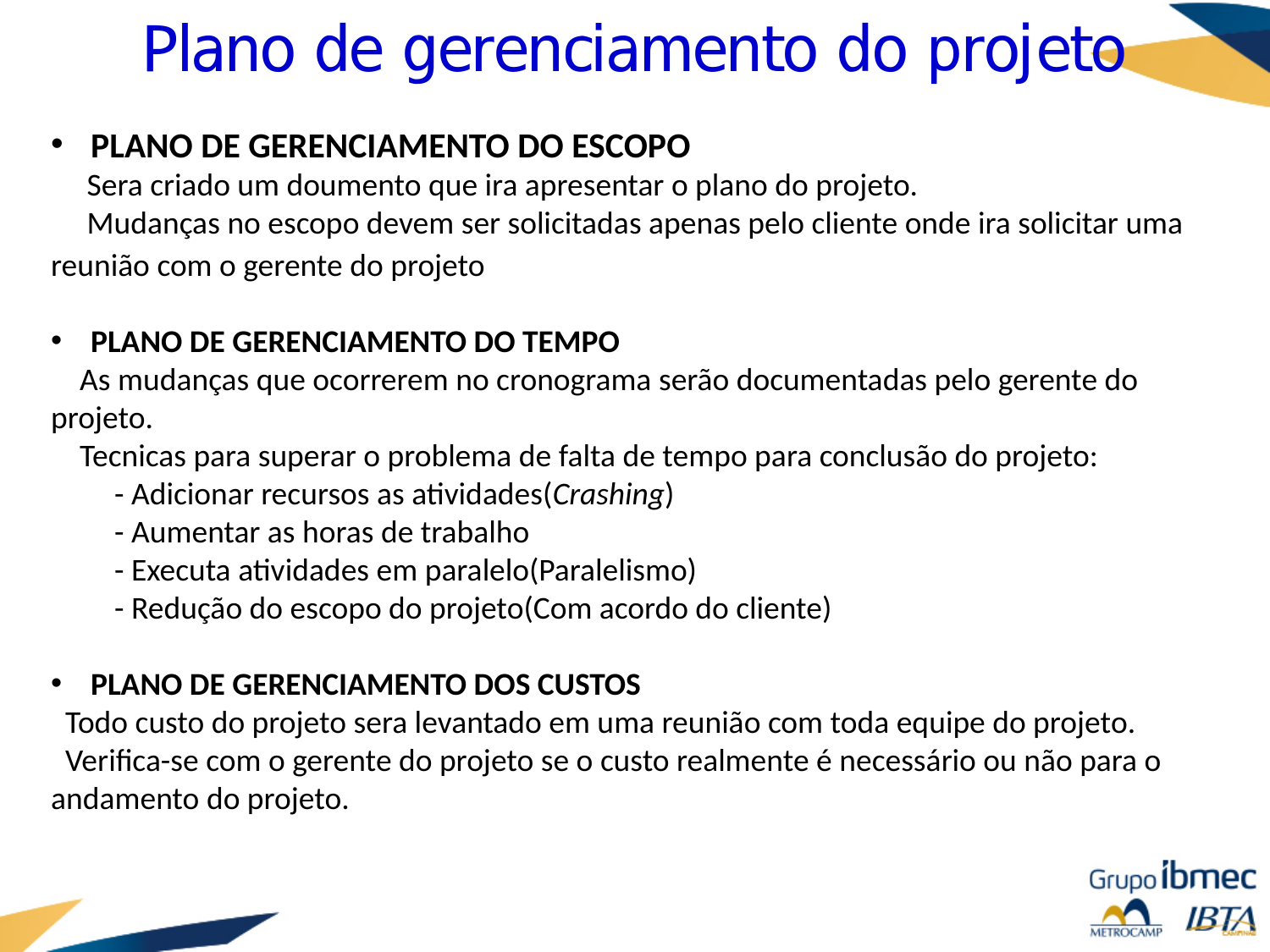

# Plano de gerenciamento do projeto
PLANO DE GERENCIAMENTO DO ESCOPO
     Sera criado um doumento que ira apresentar o plano do projeto.
     Mudanças no escopo devem ser solicitadas apenas pelo cliente onde ira solicitar uma reunião com o gerente do projeto

PLANO DE GERENCIAMENTO DO TEMPO
    As mudanças que ocorrerem no cronograma serão documentadas pelo gerente do projeto.
    Tecnicas para superar o problema de falta de tempo para conclusão do projeto:
	- Adicionar recursos as atividades(Crashing)
	- Aumentar as horas de trabalho
	- Executa atividades em paralelo(Paralelismo)
 	- Redução do escopo do projeto(Com acordo do cliente)

PLANO DE GERENCIAMENTO DOS CUSTOS
  Todo custo do projeto sera levantado em uma reunião com toda equipe do projeto.
  Verifica-se com o gerente do projeto se o custo realmente é necessário ou não para o andamento do projeto.